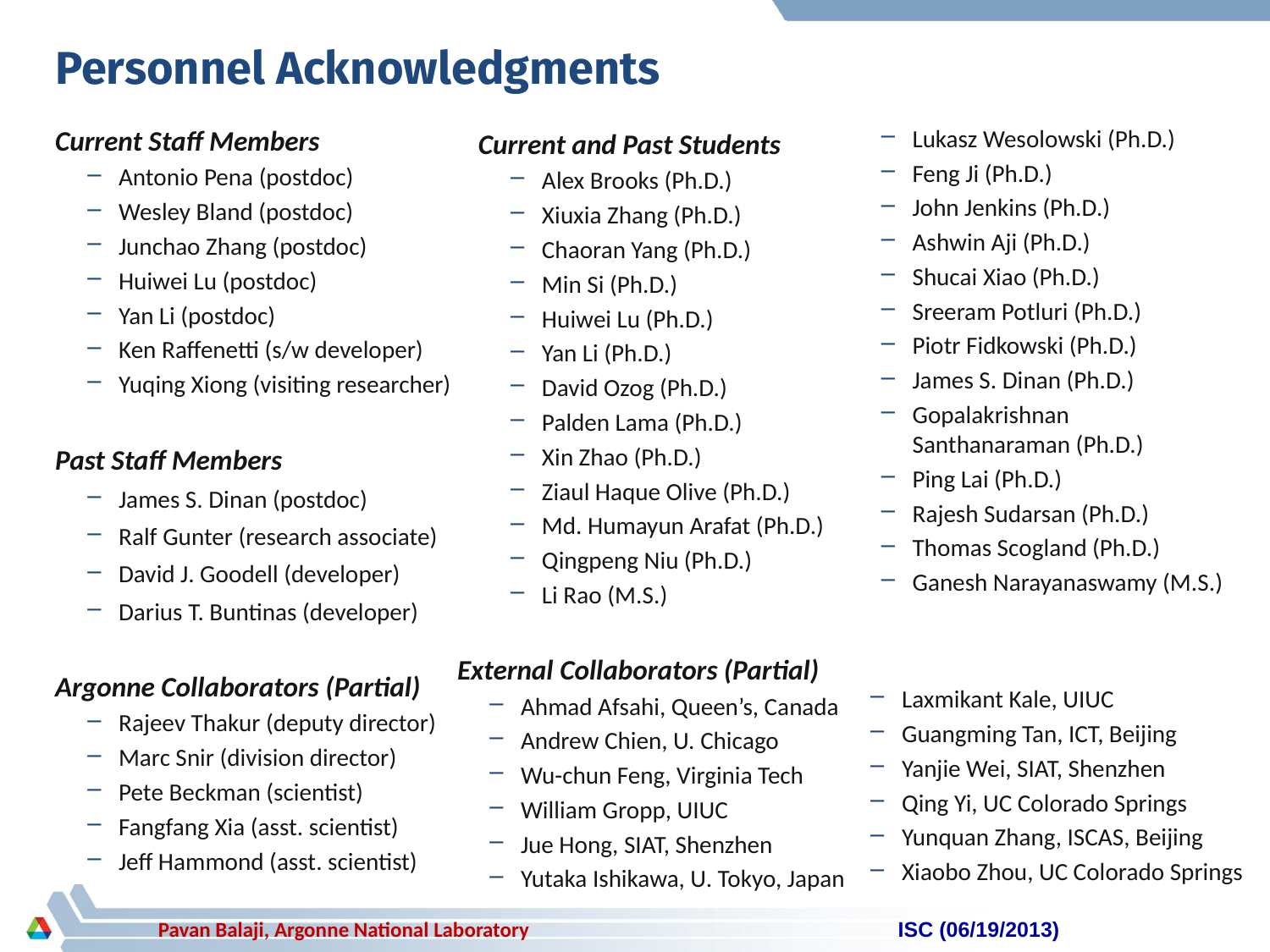

# Personnel Acknowledgments
Current Staff Members
Antonio Pena (postdoc)
Wesley Bland (postdoc)
Junchao Zhang (postdoc)
Huiwei Lu (postdoc)
Yan Li (postdoc)
Ken Raffenetti (s/w developer)
Yuqing Xiong (visiting researcher)

Past Staff Members
James S. Dinan (postdoc)
Ralf Gunter (research associate)
David J. Goodell (developer)
Darius T. Buntinas (developer)

Argonne Collaborators (Partial)
Rajeev Thakur (deputy director)
Marc Snir (division director)
Pete Beckman (scientist)
Fangfang Xia (asst. scientist)
Jeff Hammond (asst. scientist)
Current and Past Students
Alex Brooks (Ph.D.)
Xiuxia Zhang (Ph.D.)
Chaoran Yang (Ph.D.)
Min Si (Ph.D.)
Huiwei Lu (Ph.D.)
Yan Li (Ph.D.)
David Ozog (Ph.D.)
Palden Lama (Ph.D.)
Xin Zhao (Ph.D.)
Ziaul Haque Olive (Ph.D.)
Md. Humayun Arafat (Ph.D.)
Qingpeng Niu (Ph.D.)
Li Rao (M.S.)
Lukasz Wesolowski (Ph.D.)
Feng Ji (Ph.D.)
John Jenkins (Ph.D.)
Ashwin Aji (Ph.D.)
Shucai Xiao (Ph.D.)
Sreeram Potluri (Ph.D.)
Piotr Fidkowski (Ph.D.)
James S. Dinan (Ph.D.)
Gopalakrishnan Santhanaraman (Ph.D.)
Ping Lai (Ph.D.)
Rajesh Sudarsan (Ph.D.)
Thomas Scogland (Ph.D.)
Ganesh Narayanaswamy (M.S.)
External Collaborators (Partial)
Ahmad Afsahi, Queen’s, Canada
Andrew Chien, U. Chicago
Wu-chun Feng, Virginia Tech
William Gropp, UIUC
Jue Hong, SIAT, Shenzhen
Yutaka Ishikawa, U. Tokyo, Japan
Laxmikant Kale, UIUC
Guangming Tan, ICT, Beijing
Yanjie Wei, SIAT, Shenzhen
Qing Yi, UC Colorado Springs
Yunquan Zhang, ISCAS, Beijing
Xiaobo Zhou, UC Colorado Springs
ISC (06/19/2013)